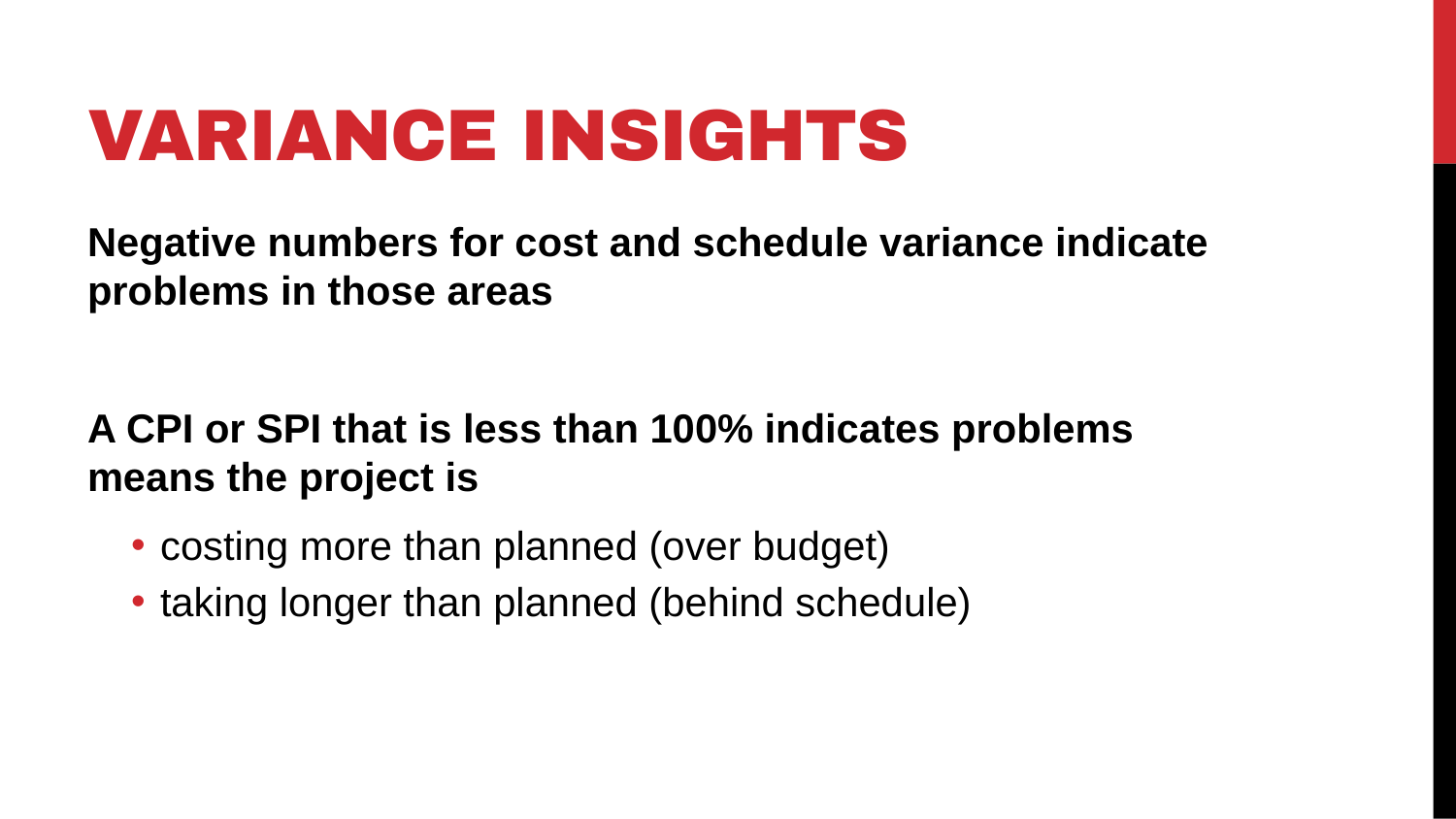

# Variance insights
Negative numbers for cost and schedule variance indicate problems in those areas

A CPI or SPI that is less than 100% indicates problems means the project is
costing more than planned (over budget)
taking longer than planned (behind schedule)